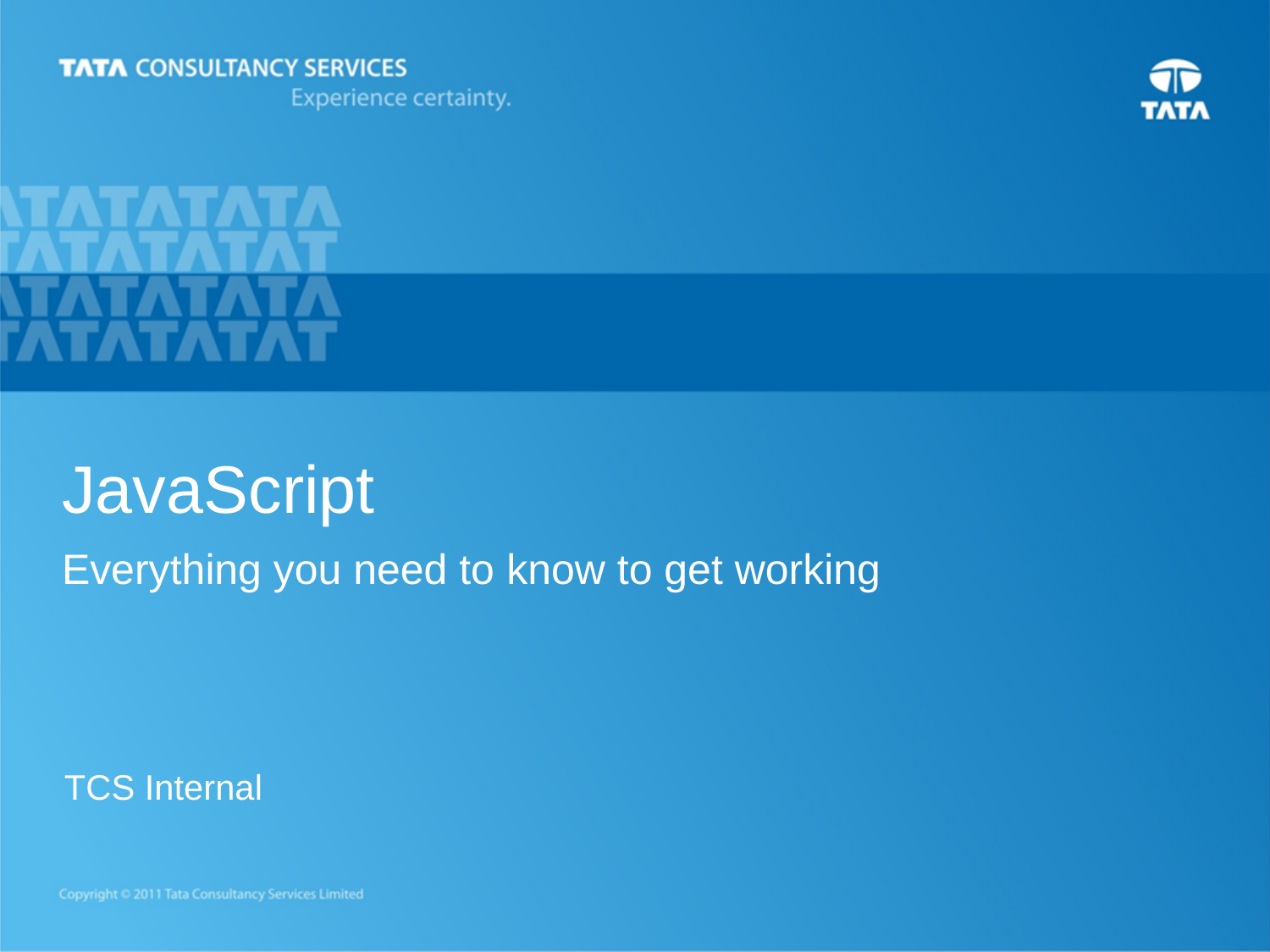

# JavaScript
Everything you need to know to get working
TCS Internal